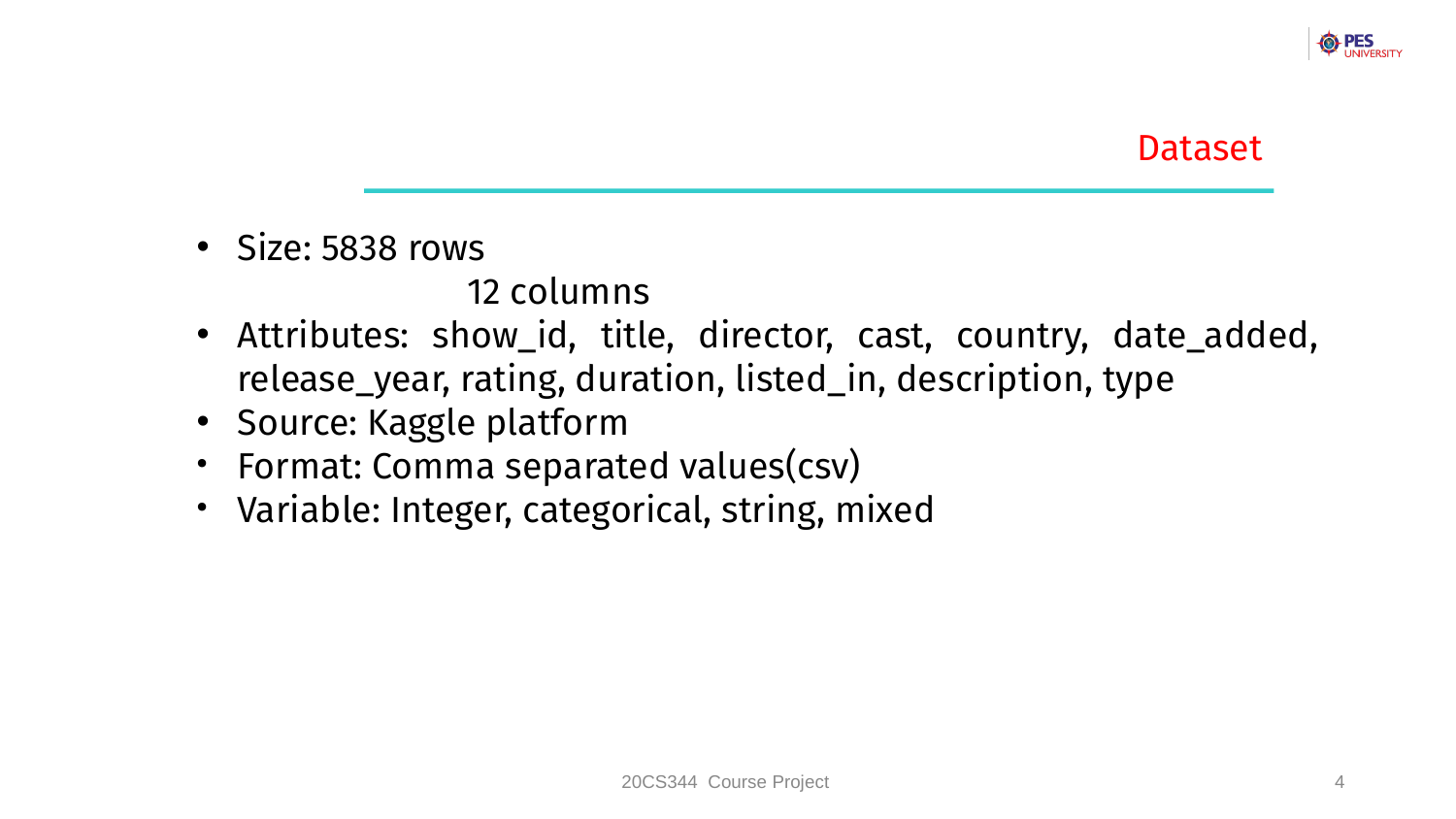

Dataset

Size: 5838 rows
		  12 columns
Attributes: show_id, title, director, cast, country, date_added, release_year, rating, duration, listed_in, description, type
Source: Kaggle platform
Format: Comma separated values(csv)
Variable: Integer, categorical, string, mixed

20CS344  Course Project
4